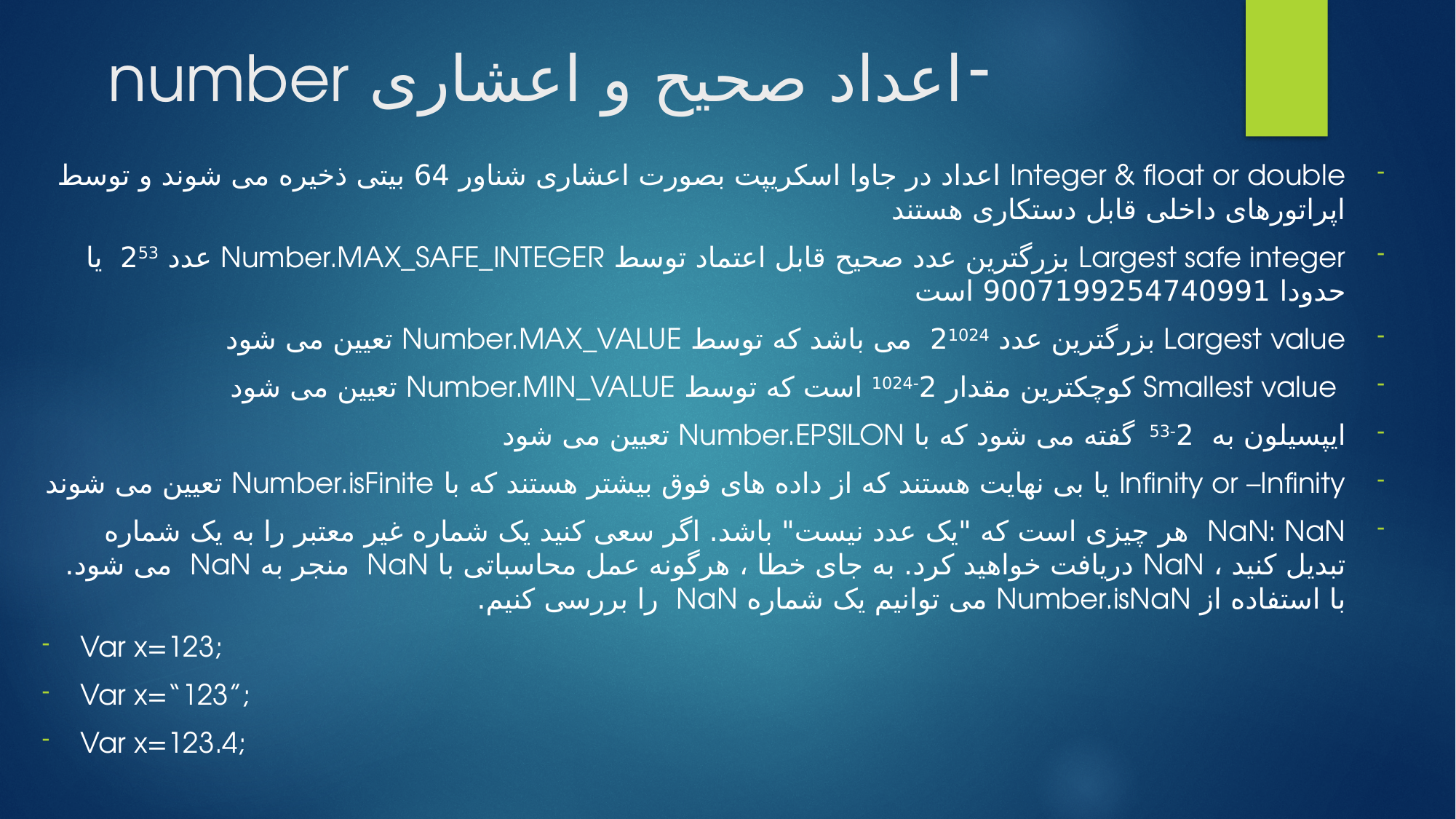

# اعداد صحیح و اعشاری number
Integer & float or double اعداد در جاوا اسکریپت بصورت اعشاری شناور 64 بیتی ذخیره می شوند و توسط اپراتورهای داخلی قابل دستکاری هستند
Largest safe integer بزرگترین عدد صحیح قابل اعتماد توسط Number.MAX_SAFE_INTEGER عدد 253  یا حدودا 9007199254740991 است
Largest value بزرگترین عدد 21024  می باشد که توسط Number.MAX_VALUE تعیین می شود
 Smallest value کوچکترین مقدار 2-1024 است که توسط Number.MIN_VALUE تعیین می شود
ایپسیلون به  2-53  گفته می شود که با Number.EPSILON تعیین می شود
Infinity or –Infinity یا بی نهایت هستند که از داده های فوق بیشتر هستند که با Number.isFinite تعیین می شوند
NaN: NaN  هر چیزی است که "یک عدد نیست" باشد. اگر سعی کنید یک شماره غیر معتبر را به یک شماره تبدیل کنید ، NaN دریافت خواهید کرد. به جای خطا ، هرگونه عمل محاسباتی با NaN  منجر به NaN  می شود. با استفاده از Number.isNaN می توانیم یک شماره NaN  را بررسی کنیم.
Var x=123;
Var x=“123”;
Var x=123.4;